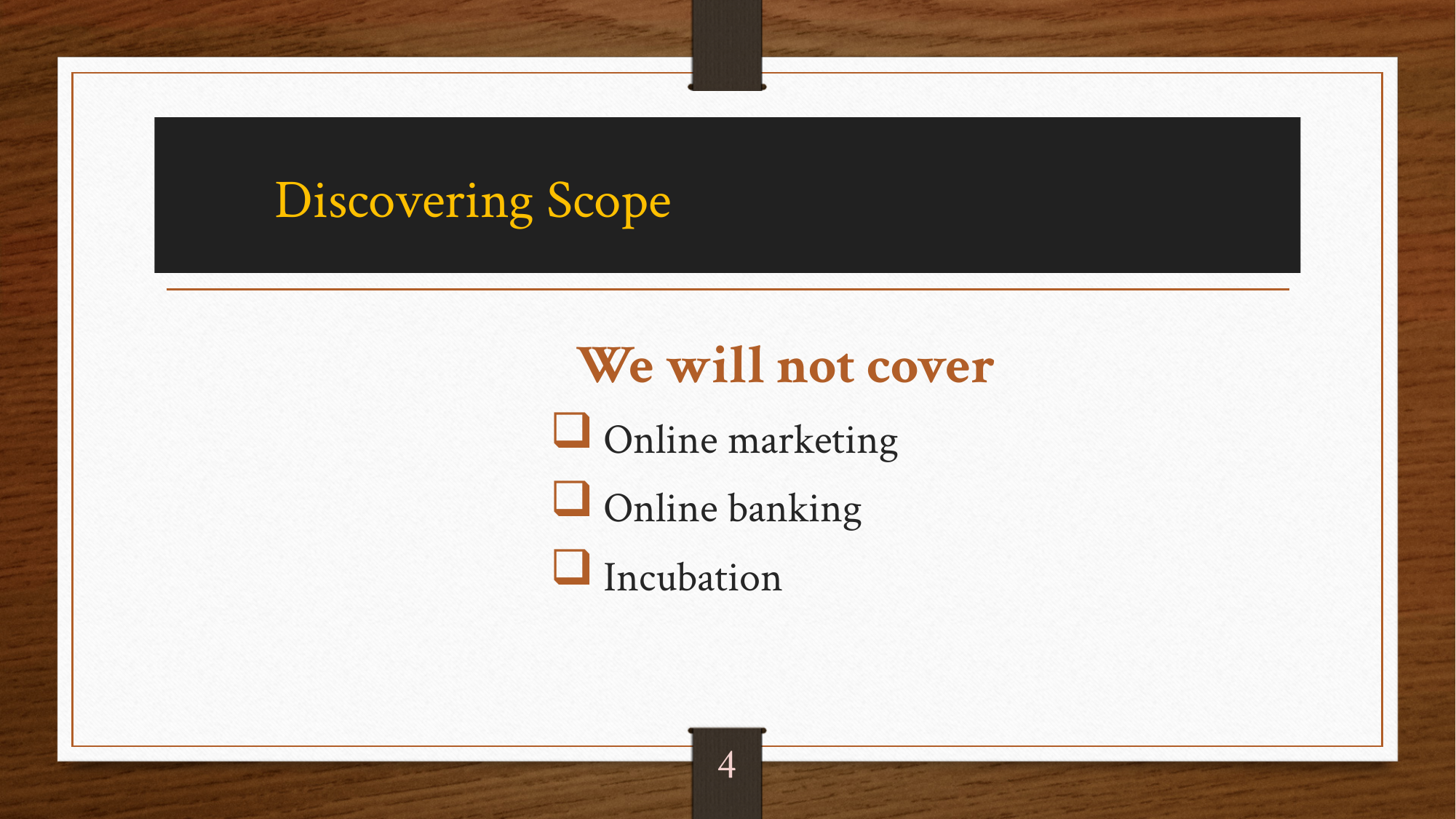

# Discovering Scope

We will not cover
 Online marketing
 Online banking
 Incubation

4